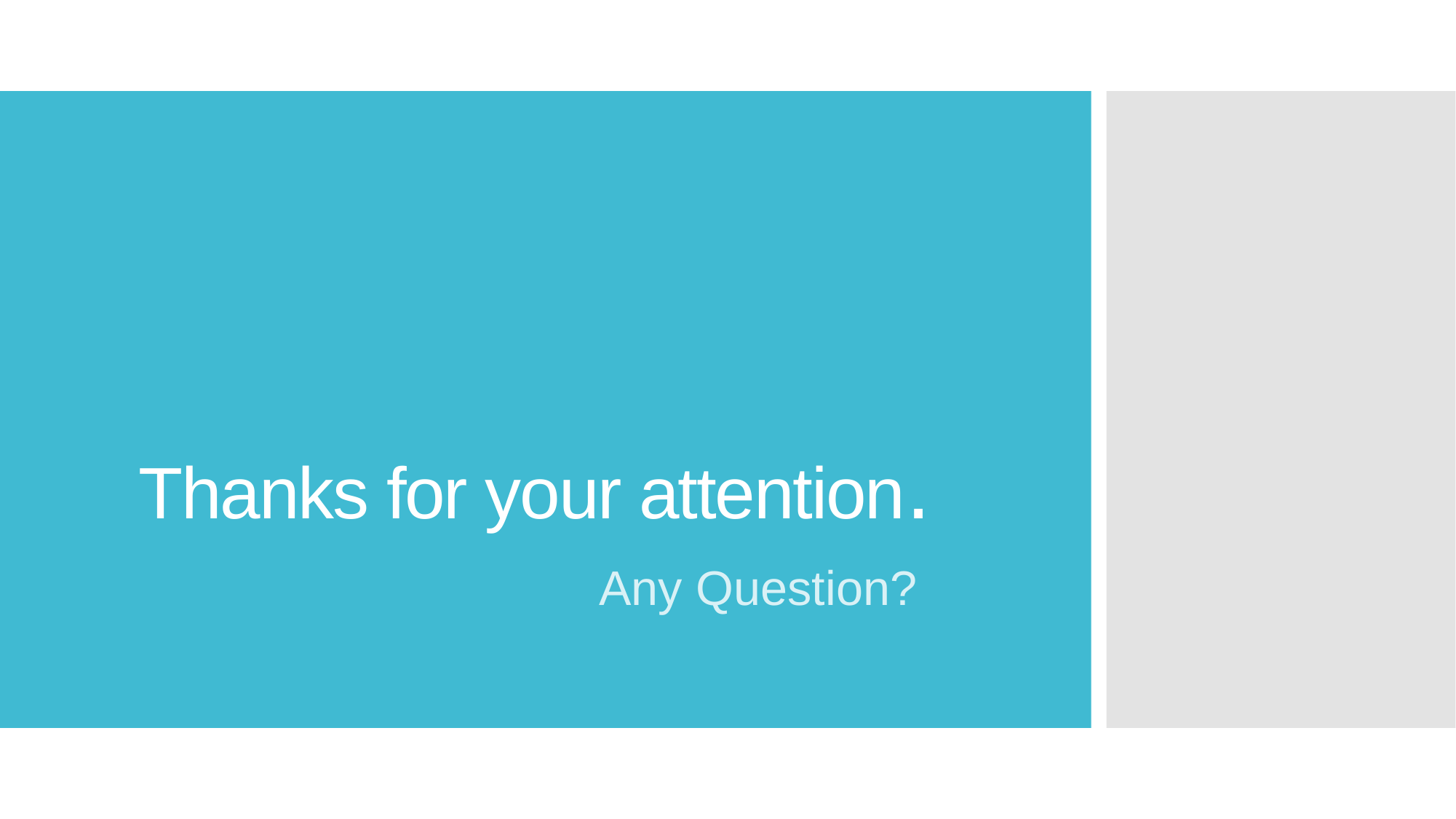

# Thanks for your attention.
Any Question?